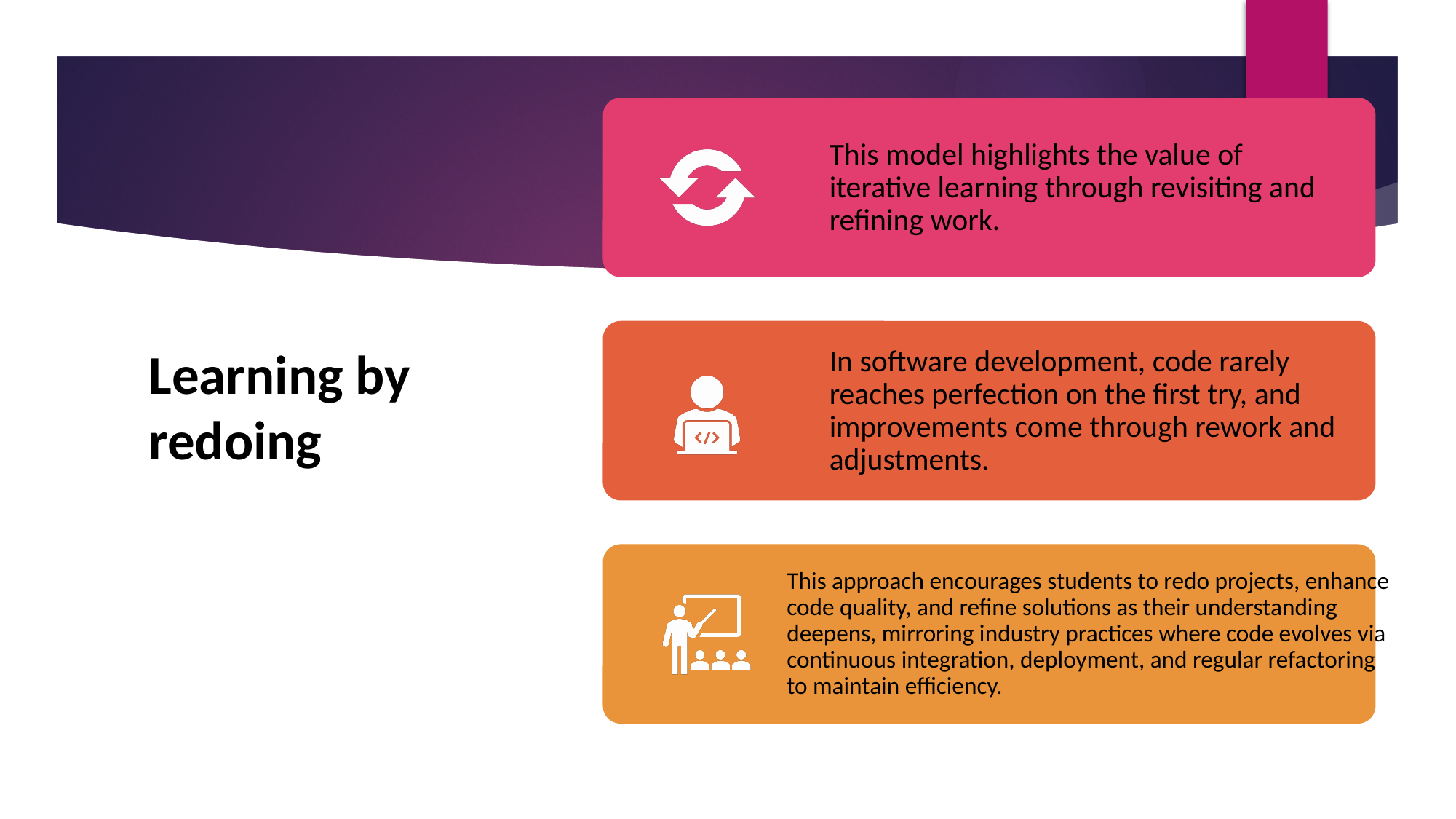

This model highlights the value of iterative learning through revisiting and refining work.
In software development, code rarely reaches perfection on the first try, and improvements come through rework and adjustments.
This approach encourages students to redo projects, enhance code quality, and refine solutions as their understanding deepens, mirroring industry practices where code evolves via continuous integration, deployment, and regular refactoring to maintain efficiency.
# Learning by redoing